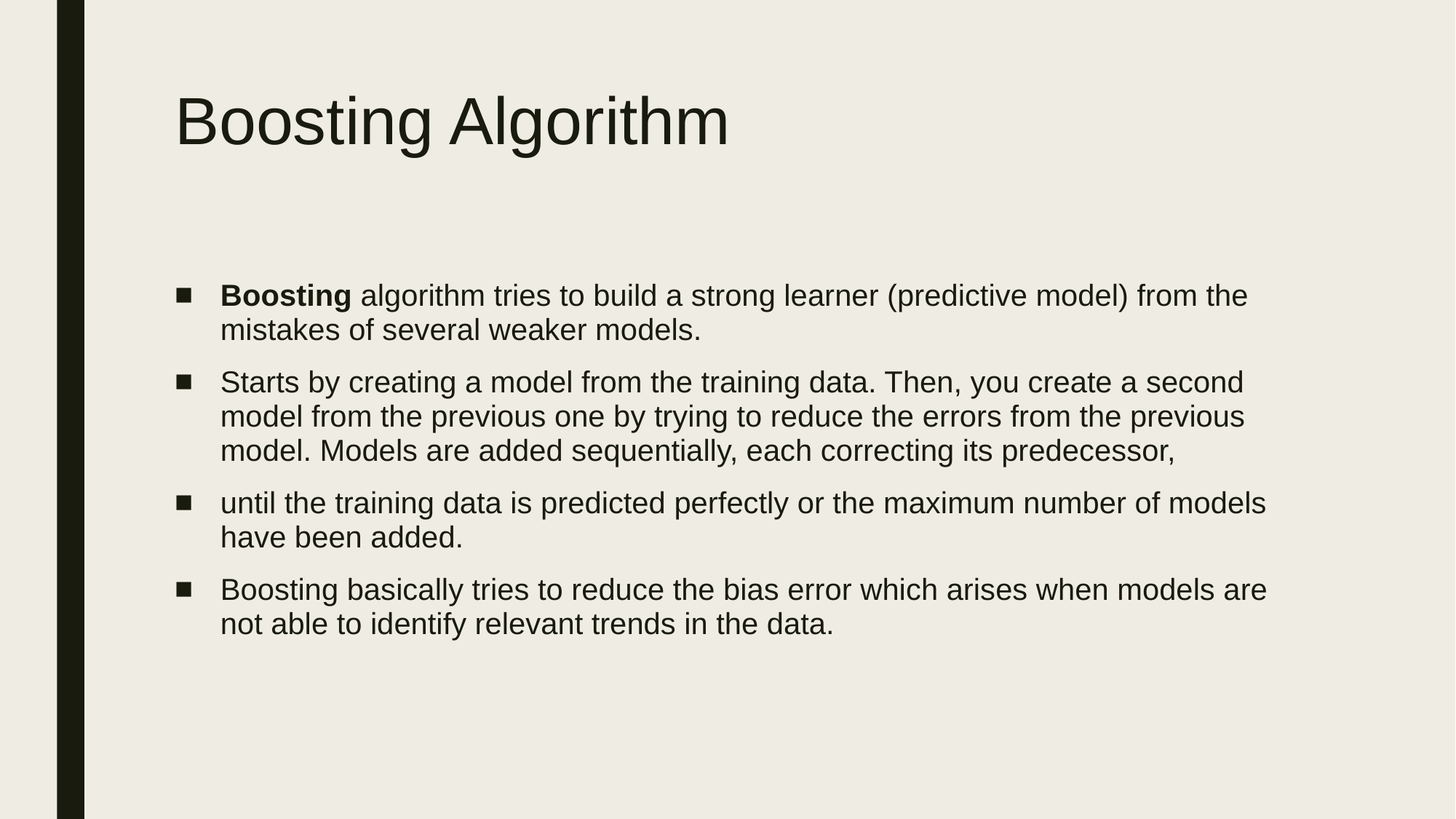

# Boosting Algorithm
Boosting algorithm tries to build a strong learner (predictive model) from the mistakes of several weaker models.
Starts by creating a model from the training data. Then, you create a second model from the previous one by trying to reduce the errors from the previous model. Models are added sequentially, each correcting its predecessor,
until the training data is predicted perfectly or the maximum number of models have been added.
Boosting basically tries to reduce the bias error which arises when models are not able to identify relevant trends in the data.